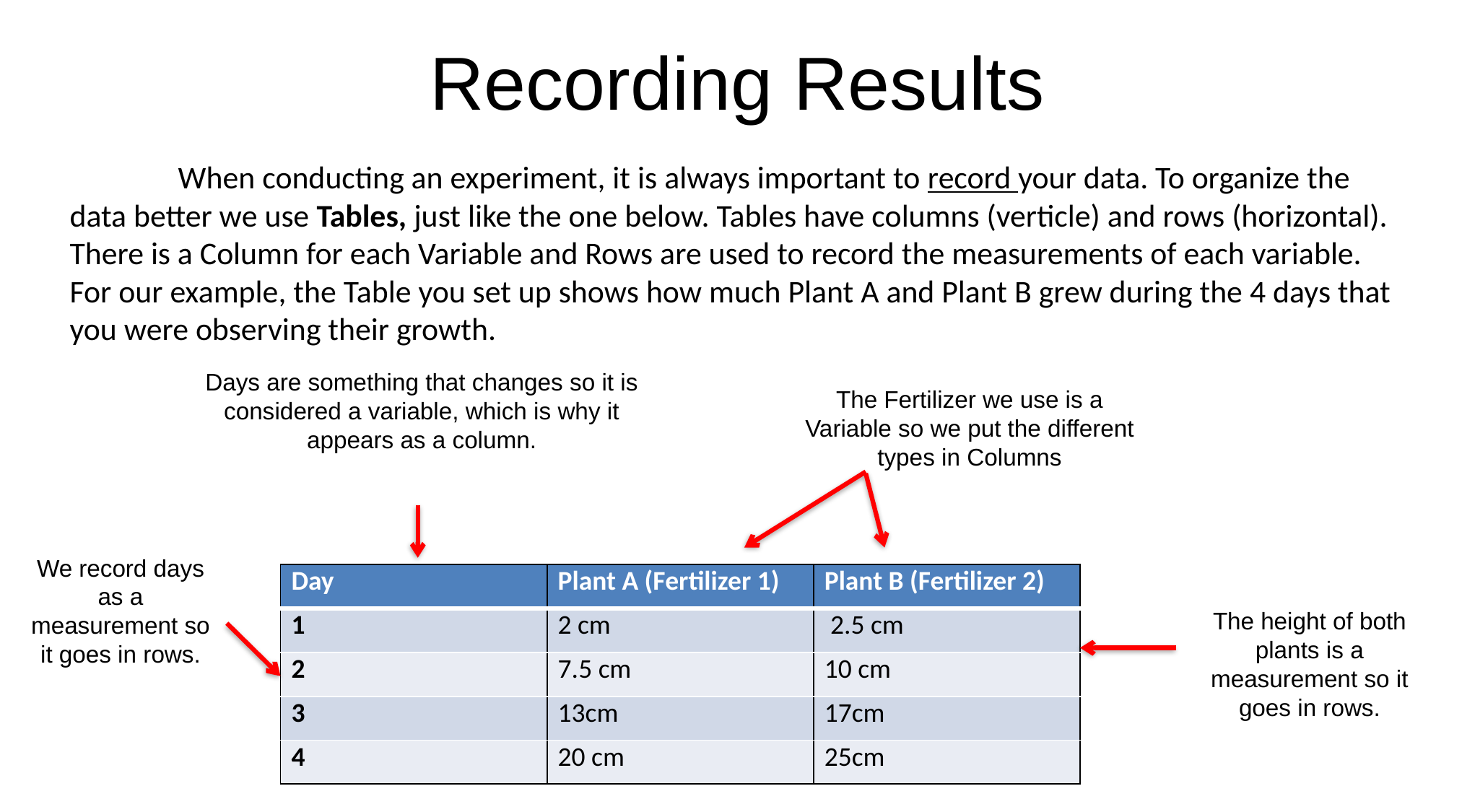

Recording Results
	When conducting an experiment, it is always important to record your data. To organize the data better we use Tables, just like the one below. Tables have columns (verticle) and rows (horizontal). There is a Column for each Variable and Rows are used to record the measurements of each variable. For our example, the Table you set up shows how much Plant A and Plant B grew during the 4 days that you were observing their growth.
Days are something that changes so it is considered a variable, which is why it appears as a column.
The Fertilizer we use is a Variable so we put the different types in Columns
We record days as a measurement so it goes in rows.
| Day | Plant A (Fertilizer 1) | Plant B (Fertilizer 2) |
| --- | --- | --- |
| 1 | 2 cm | 2.5 cm |
| 2 | 7.5 cm | 10 cm |
| 3 | 13cm | 17cm |
| 4 | 20 cm | 25cm |
The height of both plants is a measurement so it goes in rows.